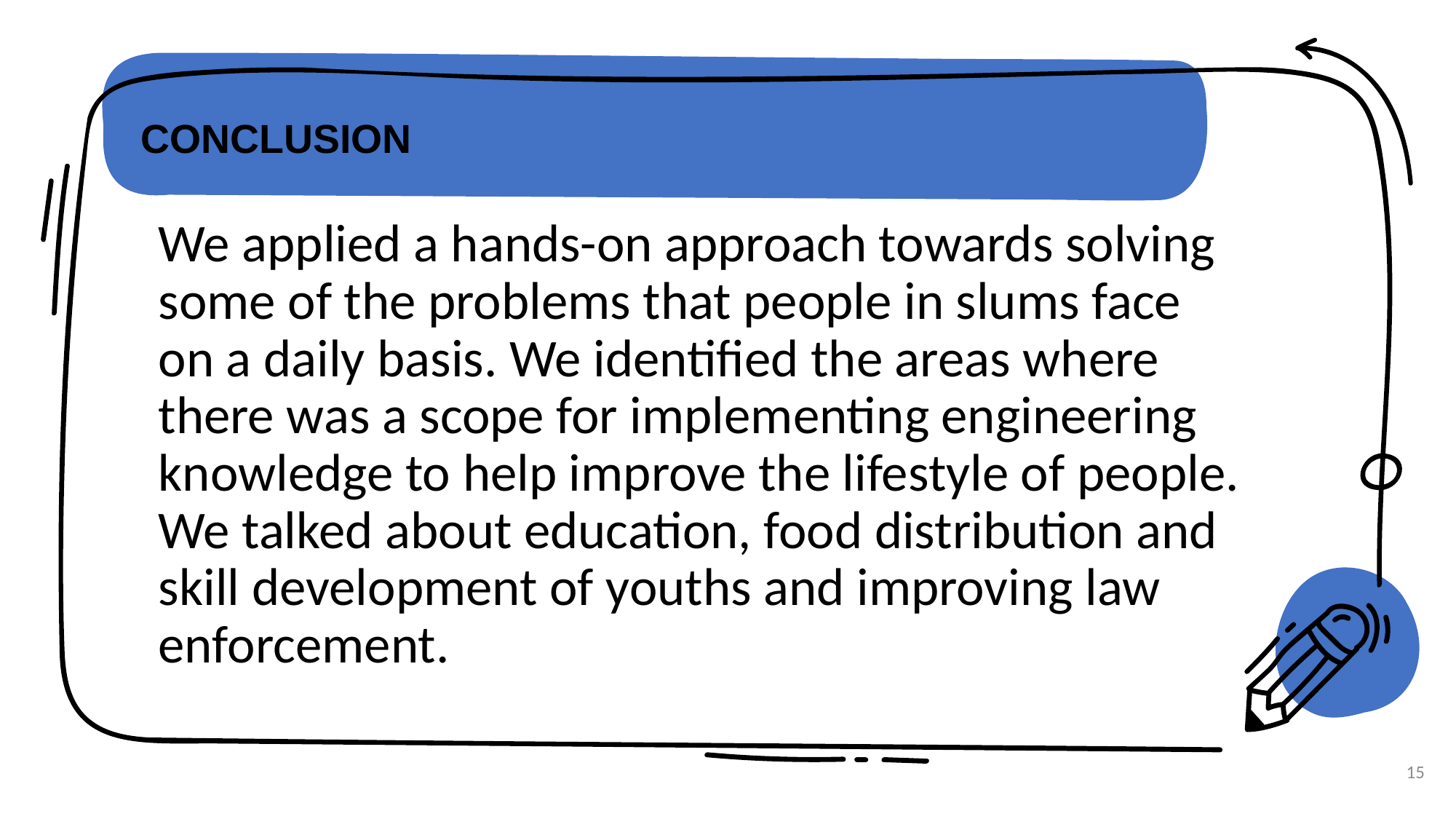

# CONCLUSION
We applied a hands-on approach towards solving some of the problems that people in slums face on a daily basis. We identified the areas where there was a scope for implementing engineering knowledge to help improve the lifestyle of people. We talked about education, food distribution and skill development of youths and improving law enforcement.

15